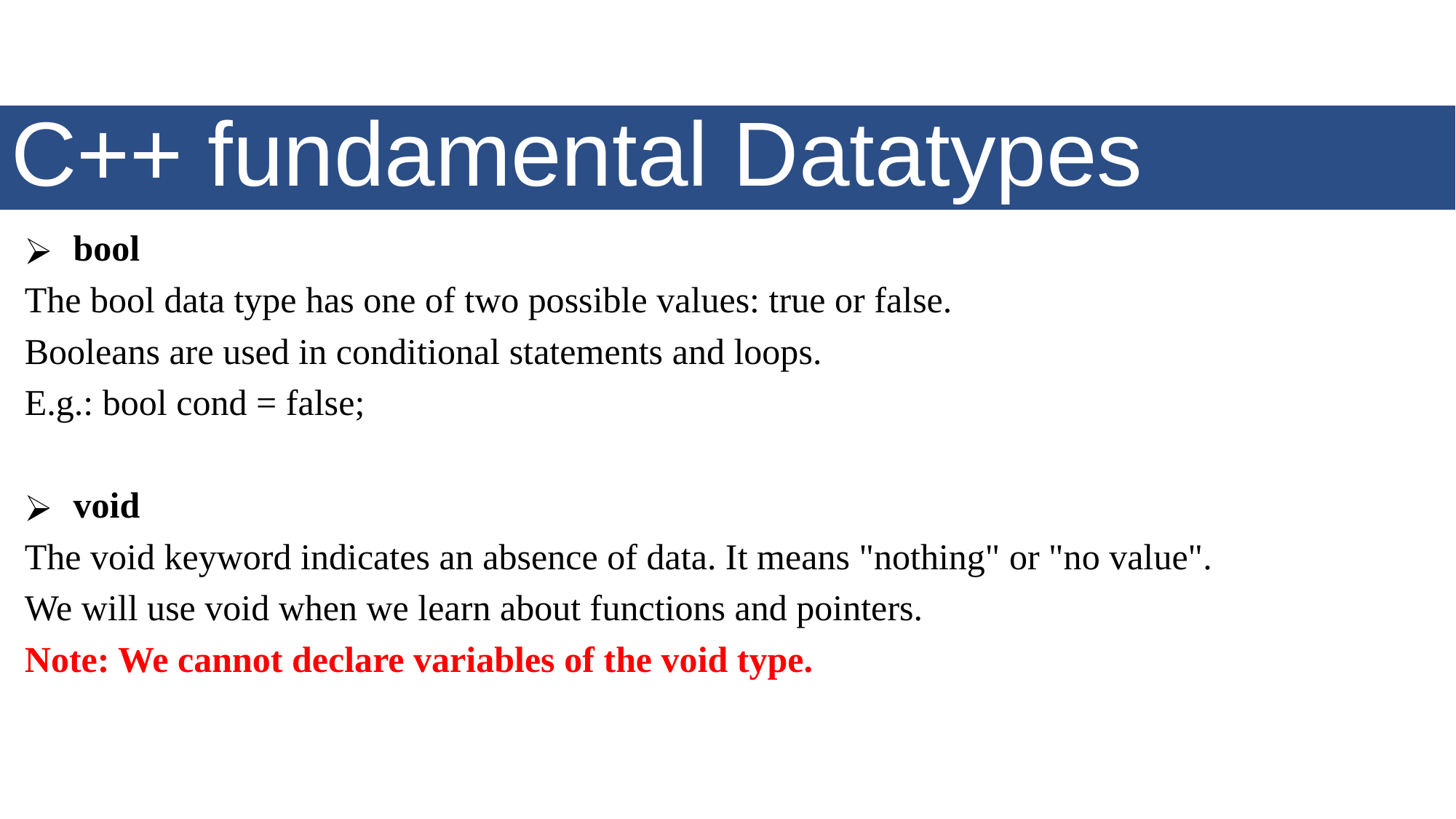

# C++ fundamental Datatypes
bool
The bool data type has one of two possible values: true or false.
Booleans are used in conditional statements and loops.
E.g.: bool cond = false;

void
The void keyword indicates an absence of data. It means "nothing" or "no value".
We will use void when we learn about functions and pointers.
Note: We cannot declare variables of the void type.